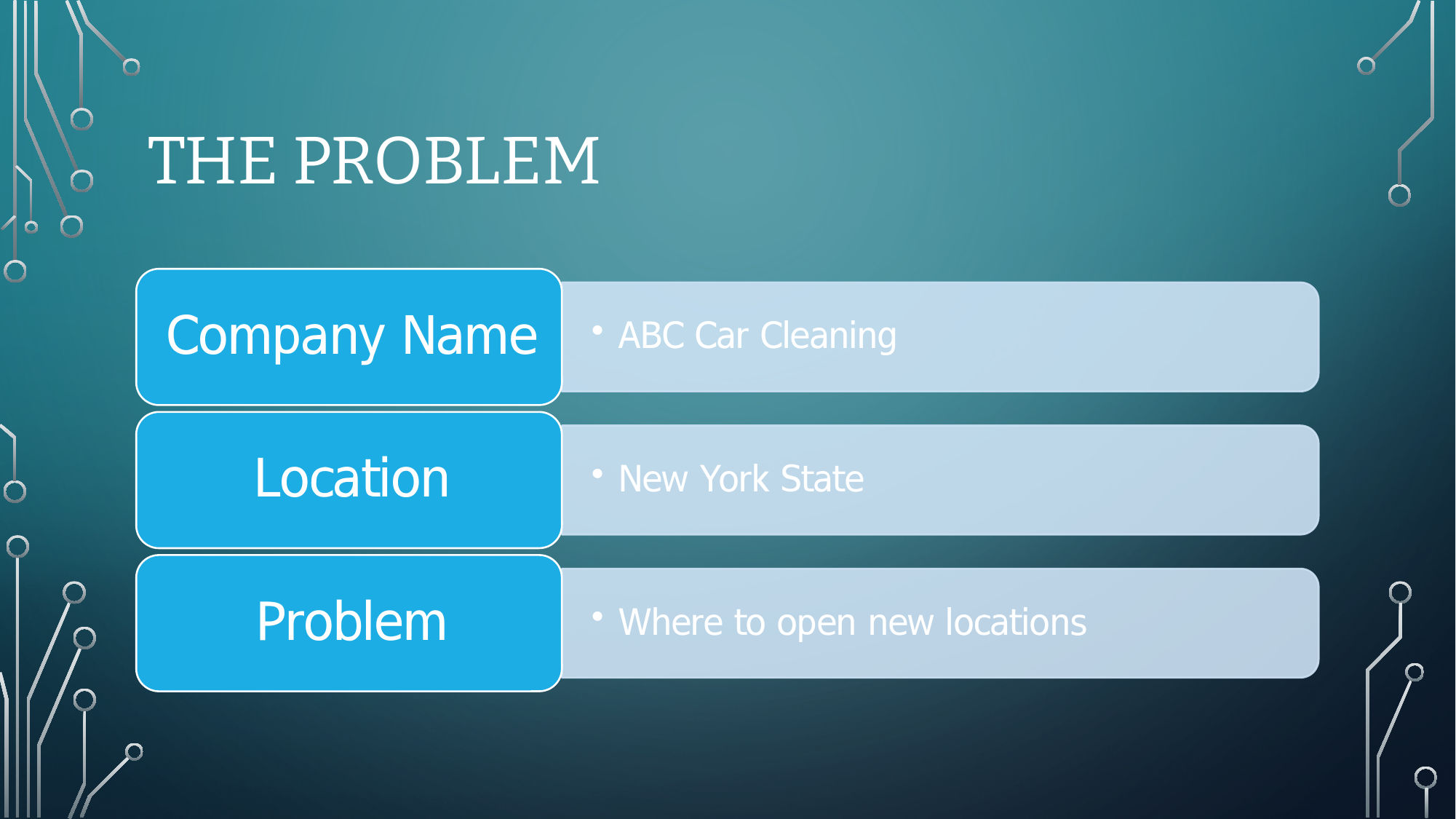

# The Problem
ABC Car Cleaning
Company Name
New York State
Location
Where to open new locations
Problem